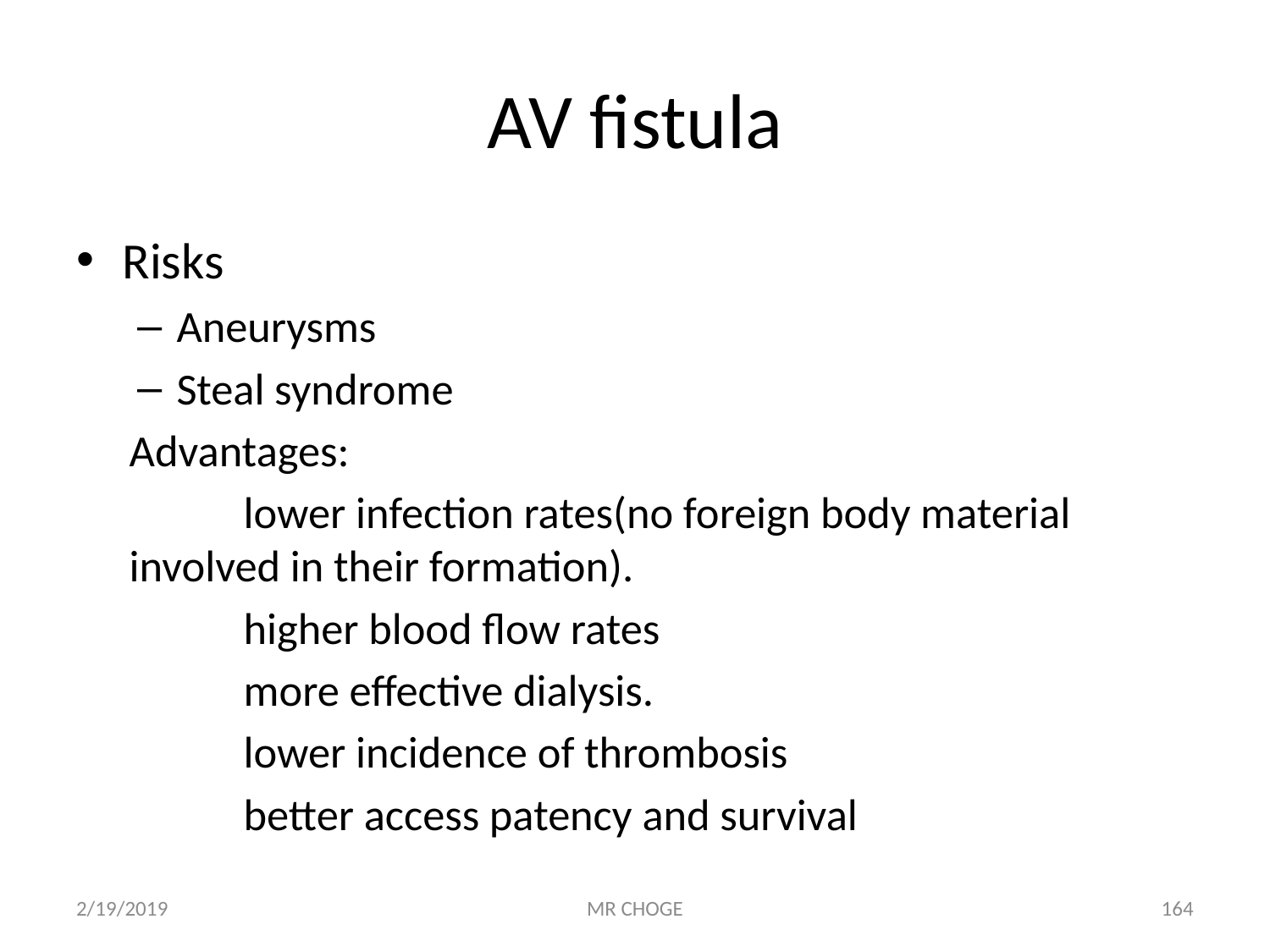

# AV fistula
Risks
Aneurysms
Steal syndrome
Advantages:
	lower infection rates(no foreign body material involved in their formation).
	higher blood flow rates
	more effective dialysis.
	lower incidence of thrombosis
	better access patency and survival
2/19/2019
MR CHOGE
164